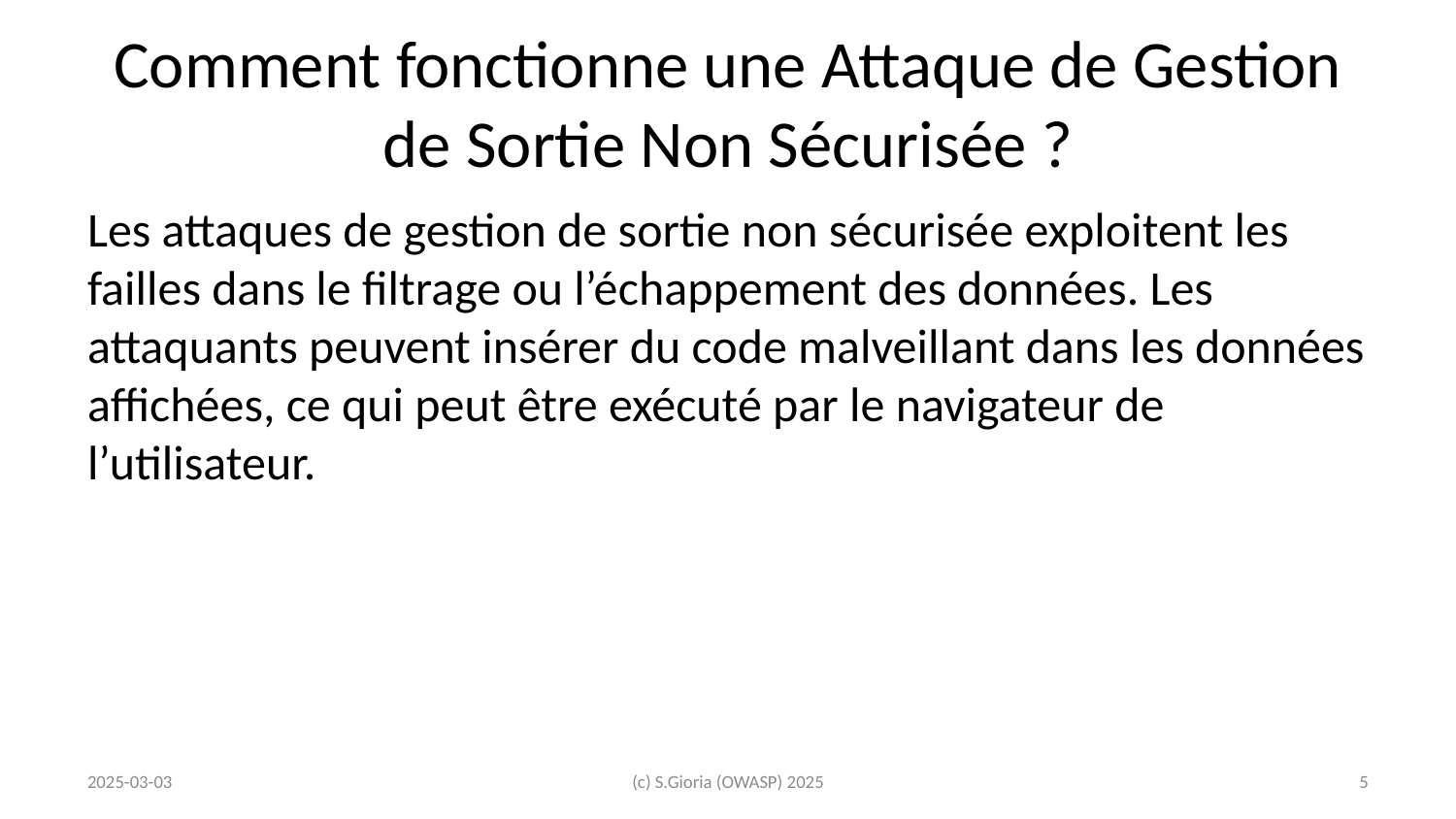

# Comment fonctionne une Attaque de Gestion de Sortie Non Sécurisée ?
Les attaques de gestion de sortie non sécurisée exploitent les failles dans le filtrage ou l’échappement des données. Les attaquants peuvent insérer du code malveillant dans les données affichées, ce qui peut être exécuté par le navigateur de l’utilisateur.
2025-03-03
(c) S.Gioria (OWASP) 2025
5